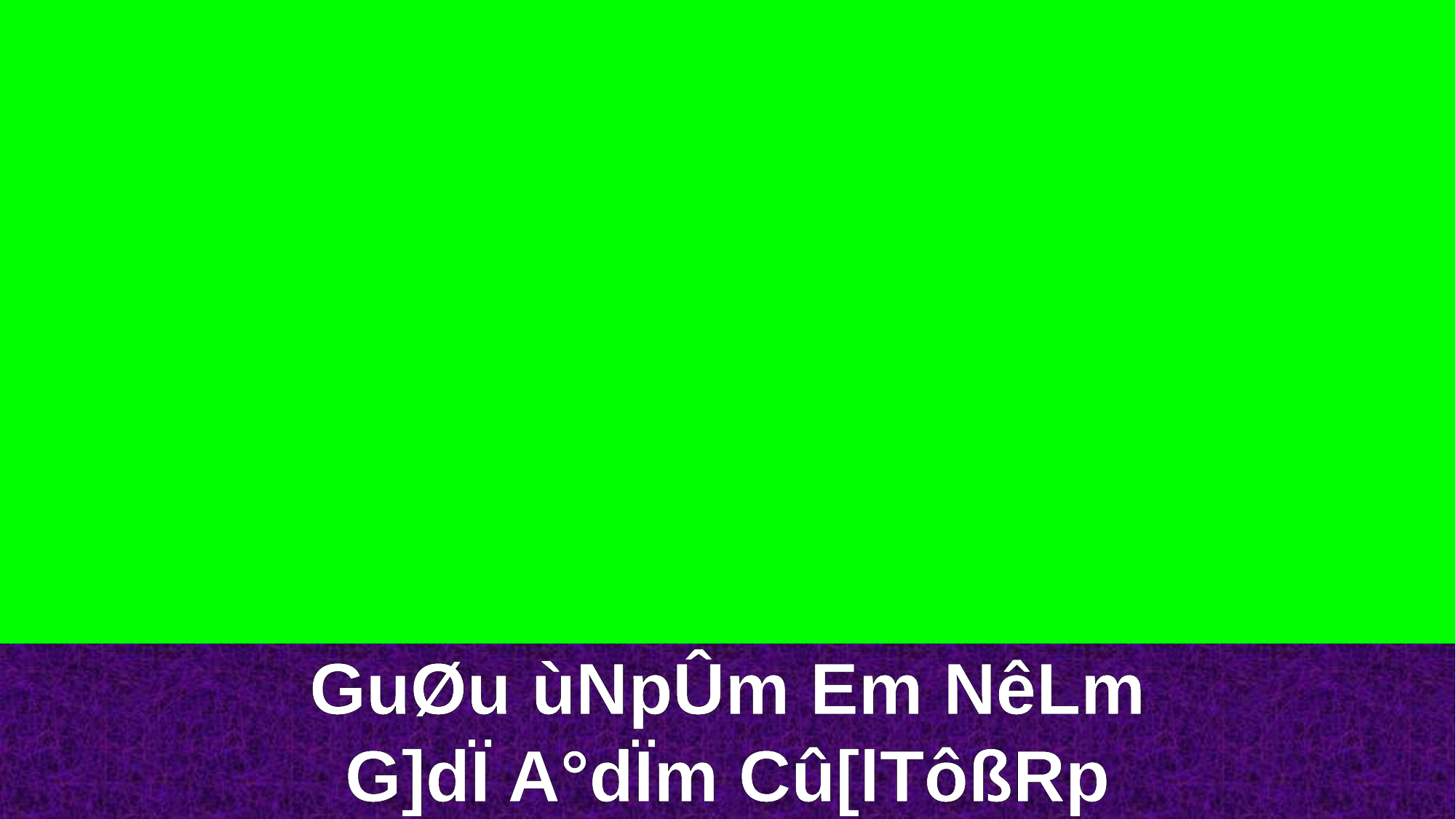

GuØu ùNpÛm Em NêLm
G]dÏ A°dÏm Cû[lTôßRp